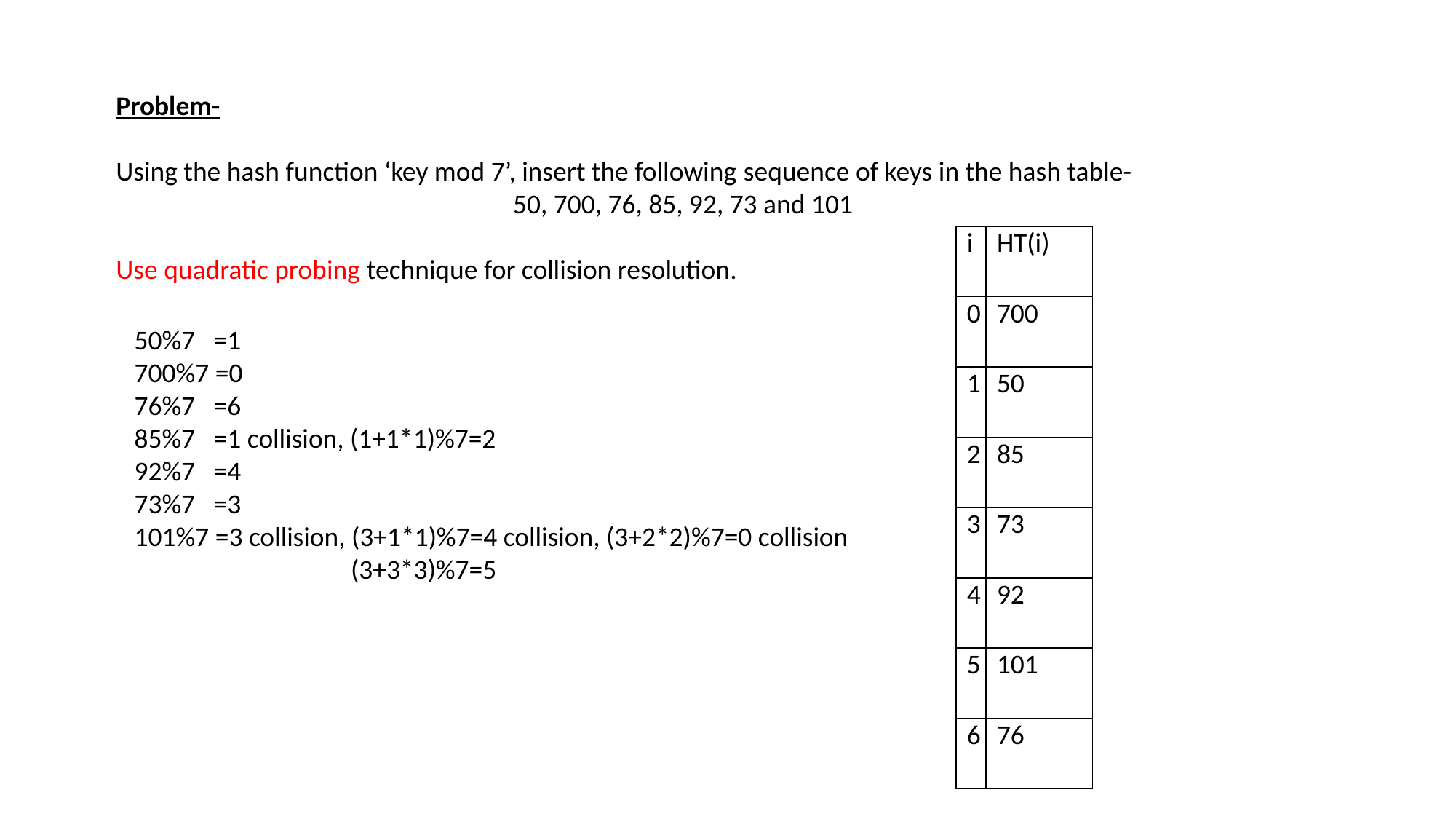

Problem-

Using the hash function ‘key mod 7’, insert the following sequence of keys in the hash table-
50, 700, 76, 85, 92, 73 and 101

Use quadratic probing technique for collision resolution.
| i | HT(i) |
| --- | --- |
| 0 | 700 |
| 1 | 50 |
| 2 | 85 |
| 3 | 73 |
| 4 | 92 |
| 5 | 101 |
| 6 | 76 |
50%7   =1
700%7 =0
76%7   =6
85%7   =1 collision, (1+1*1)%7=2
92%7   =4
73%7   =3
101%7 =3 collision, (3+1*1)%7=4 collision, (3+2*2)%7=0 collision
                                   (3+3*3)%7=5